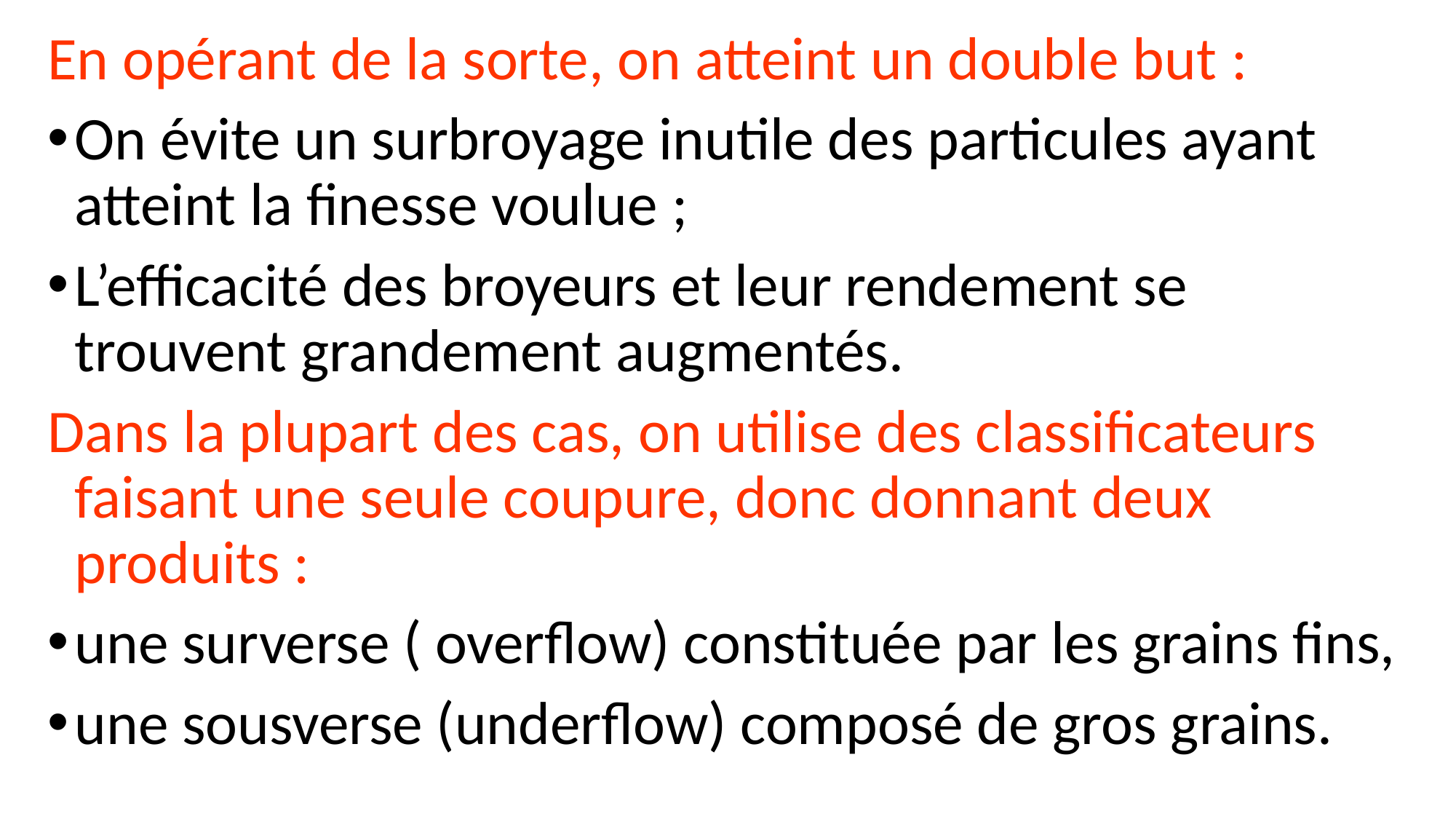

En opérant de la sorte, on atteint un double but :
On évite un surbroyage inutile des particules ayant atteint la finesse voulue ;
L’efficacité des broyeurs et leur rendement se trouvent grandement augmentés.
Dans la plupart des cas, on utilise des classificateurs faisant une seule coupure, donc donnant deux produits :
une surverse ( overflow) constituée par les grains fins,
une sousverse (underflow) composé de gros grains.